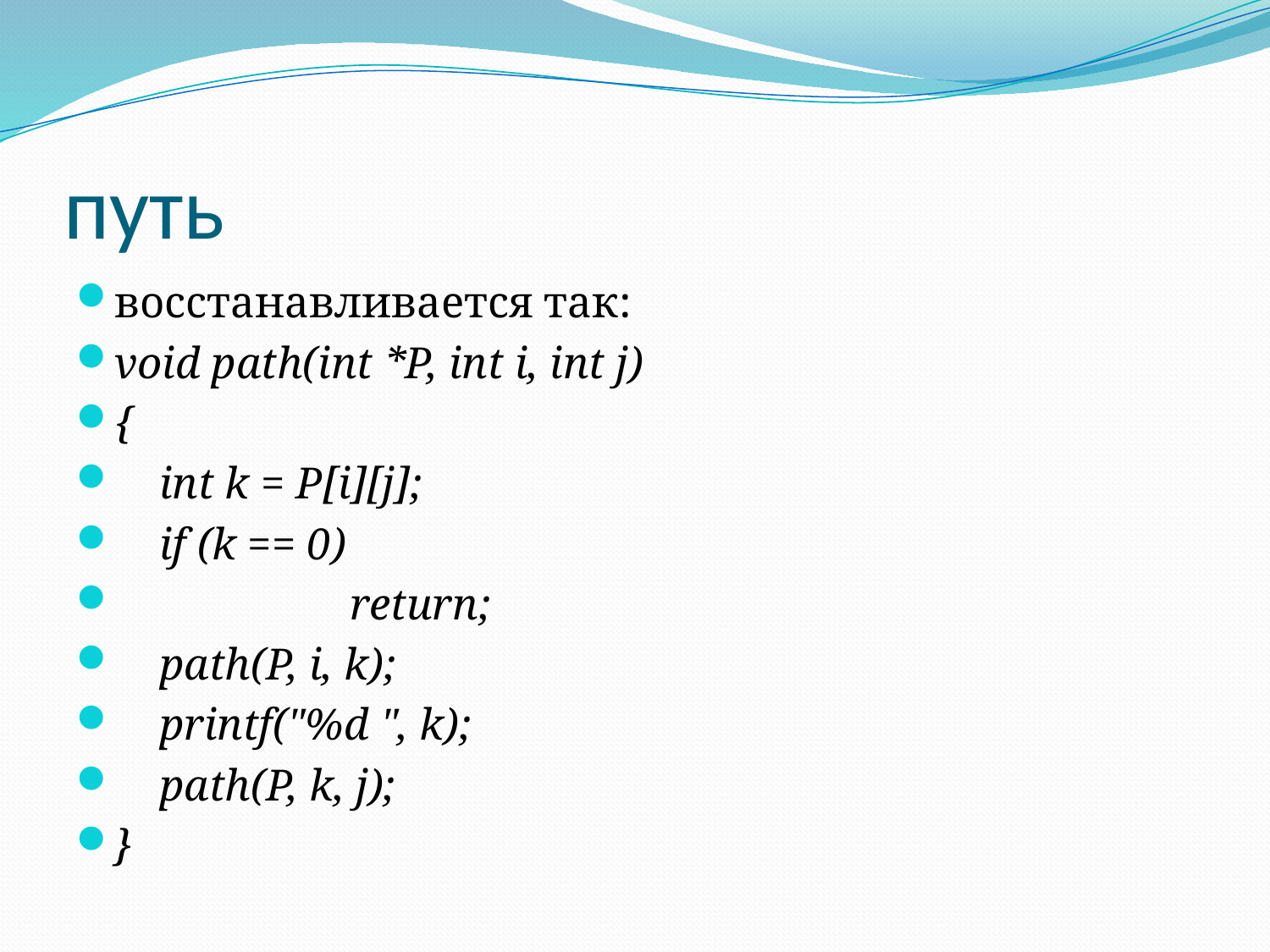

# путь
восстанавливается так:
void path(int *P, int i, int j)
{
    int k = P[i][j];
    if (k == 0)
   	 	return;
    path(P, i, k);
    printf("%d ", k);
    path(P, k, j);
}